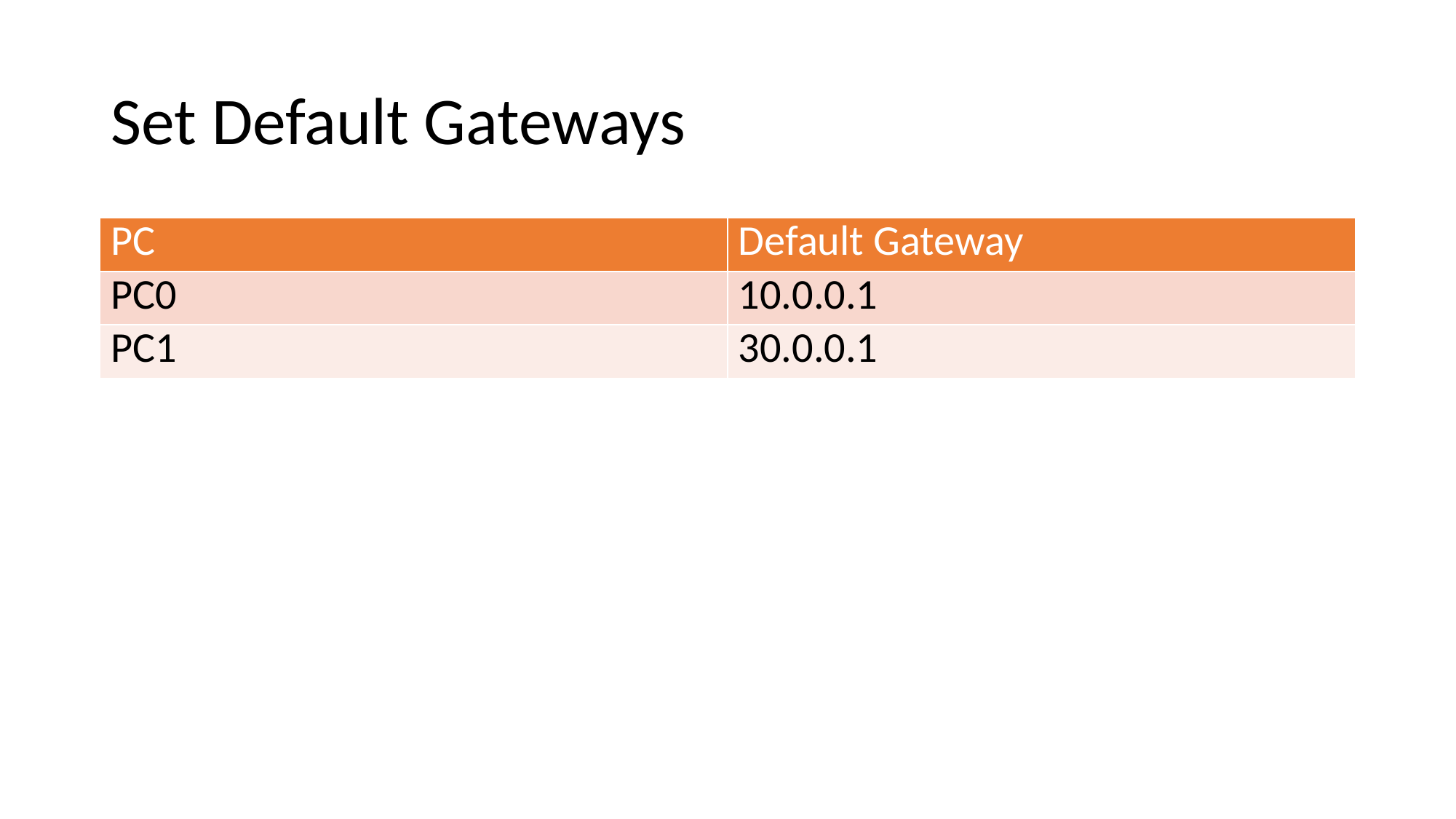

# Set Default Gateways
| PC | Default Gateway |
| --- | --- |
| PC0 | 10.0.0.1 |
| PC1 | 30.0.0.1 |